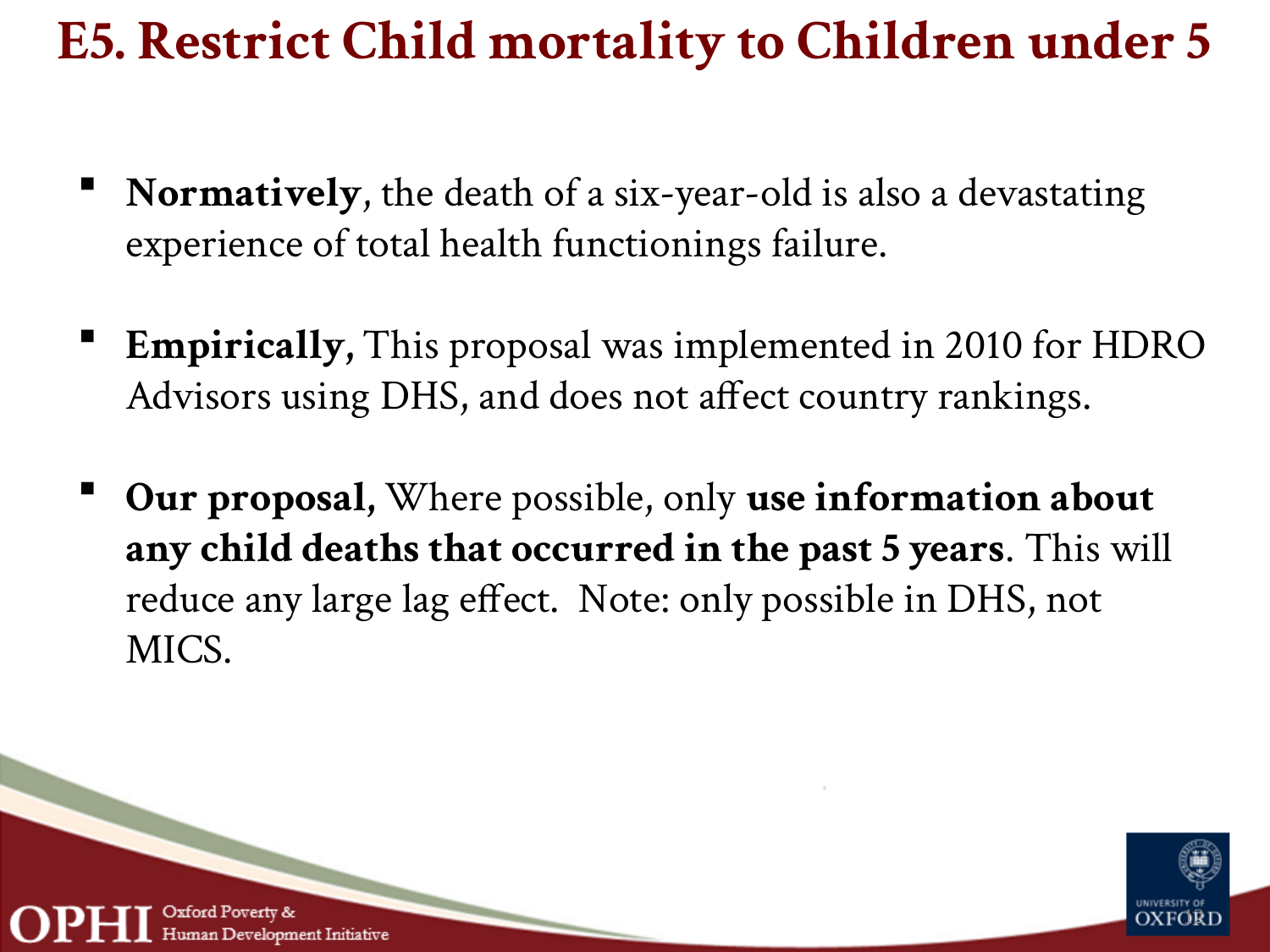

# E5. Restrict Child mortality to Children under 5
Normatively, the death of a six-year-old is also a devastating experience of total health functionings failure.
Empirically, This proposal was implemented in 2010 for HDRO Advisors using DHS, and does not affect country rankings.
Our proposal, Where possible, only use information about any child deaths that occurred in the past 5 years. This will reduce any large lag effect.  Note: only possible in DHS, not MICS.
12